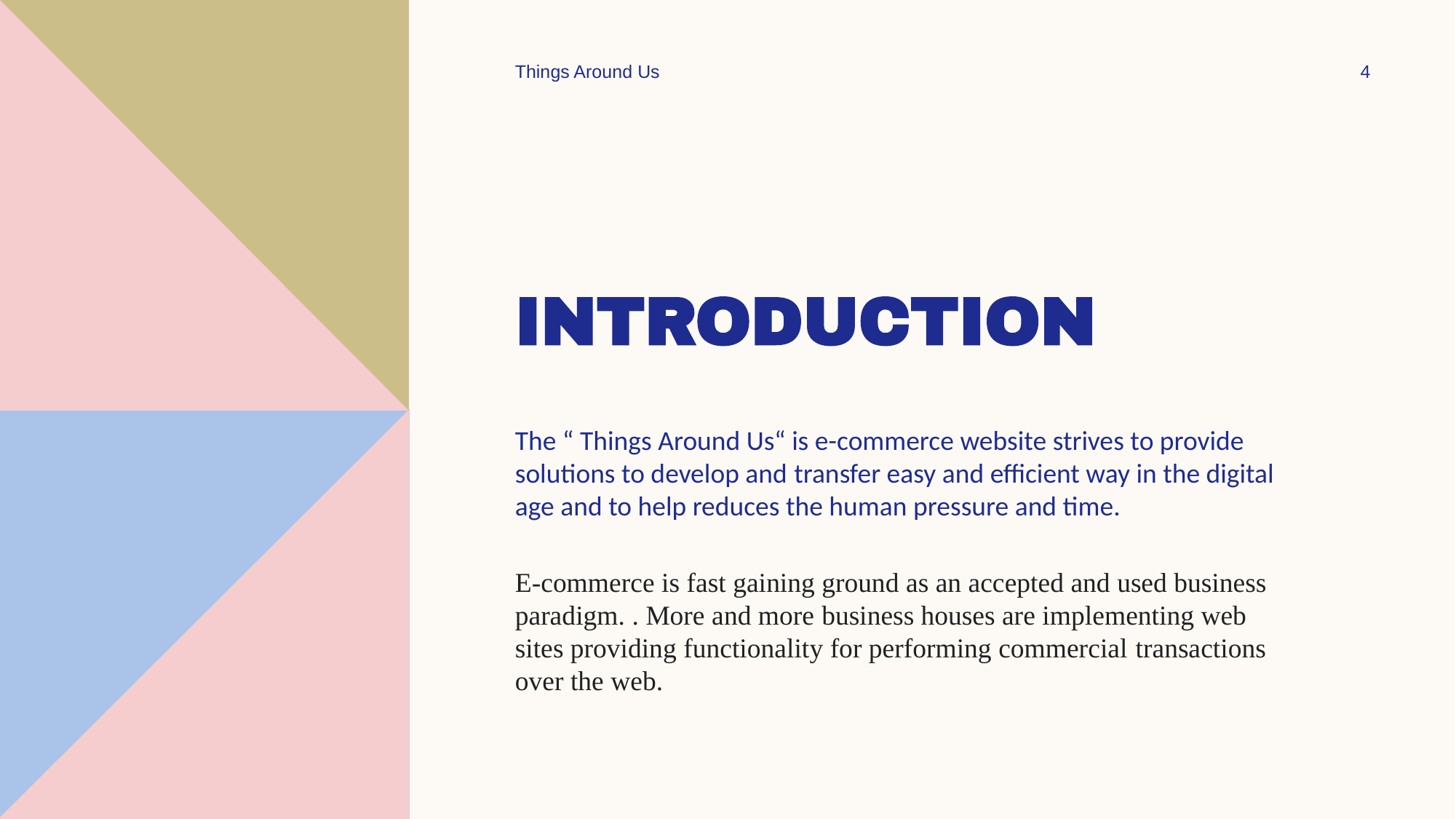

Things Around Us
4
# Introduction

The “ Things Around Us“ is e-commerce website strives to provide solutions to develop and transfer easy and efficient way in the digital age and to help reduces the human pressure and time.

E-commerce is fast gaining ground as an accepted and used business paradigm. . More and more business houses are implementing web sites providing functionality for performing commercial transactions over the web.